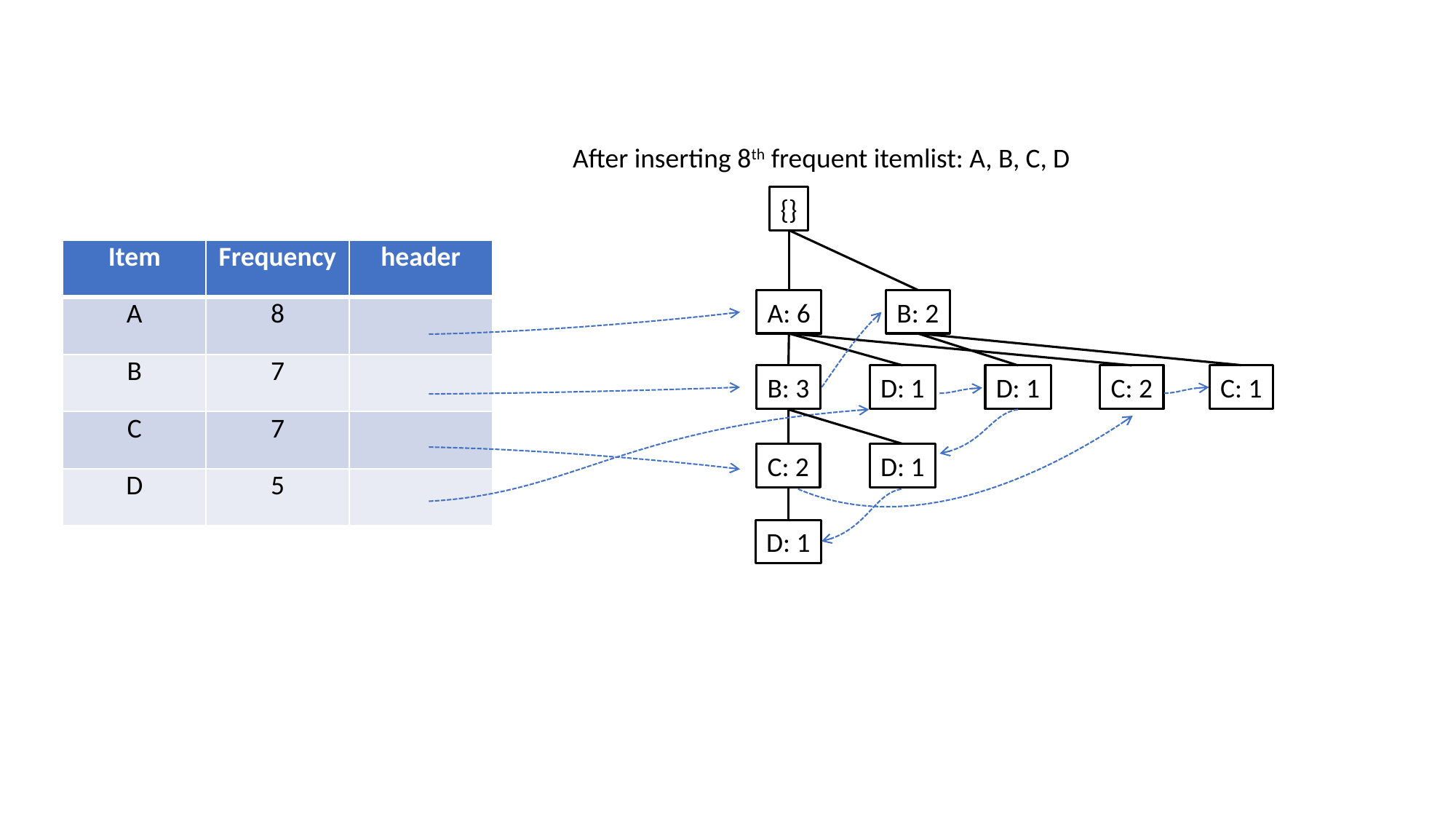

After inserting 8th frequent itemlist: A, B, C, D
{}
| Item | Frequency | header |
| --- | --- | --- |
| A | 8 |  |
| B | 7 |  |
| C | 7 |  |
| D | 5 |  |
A: 6
B: 2

C: 1
B: 3
D: 1
D: 1
C: 2

C: 2
D: 1

D: 1